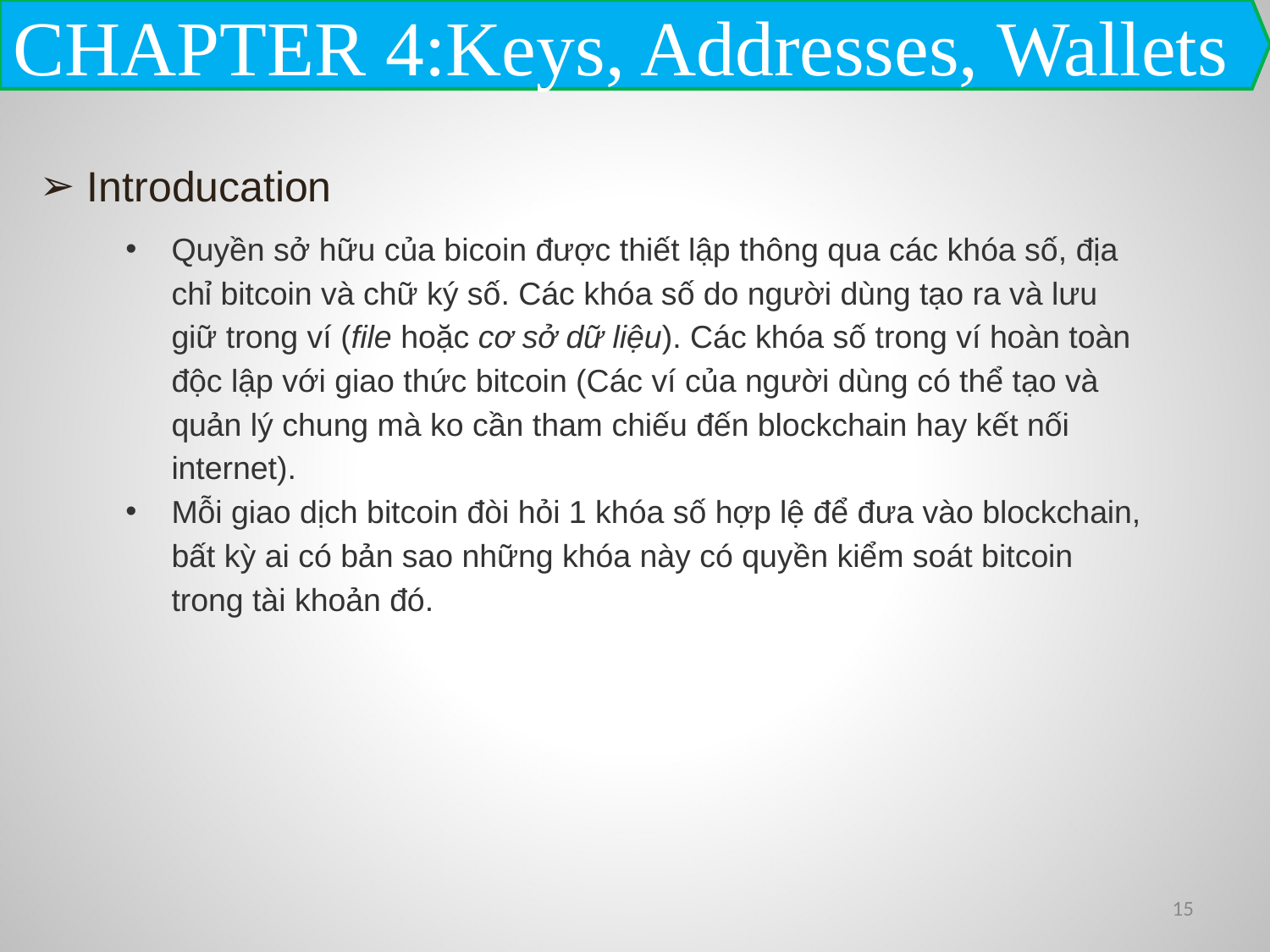

CHAPTER 4:Keys, Addresses, Wallets
Introducation
Quyền sở hữu của bicoin được thiết lập thông qua các khóa số, địa chỉ bitcoin và chữ ký số. Các khóa số do người dùng tạo ra và lưu giữ trong ví (file hoặc cơ sở dữ liệu). Các khóa số trong ví hoàn toàn độc lập với giao thức bitcoin (Các ví của người dùng có thể tạo và quản lý chung mà ko cần tham chiếu đến blockchain hay kết nối internet).
Mỗi giao dịch bitcoin đòi hỏi 1 khóa số hợp lệ để đưa vào blockchain, bất kỳ ai có bản sao những khóa này có quyền kiểm soát bitcoin trong tài khoản đó.
15